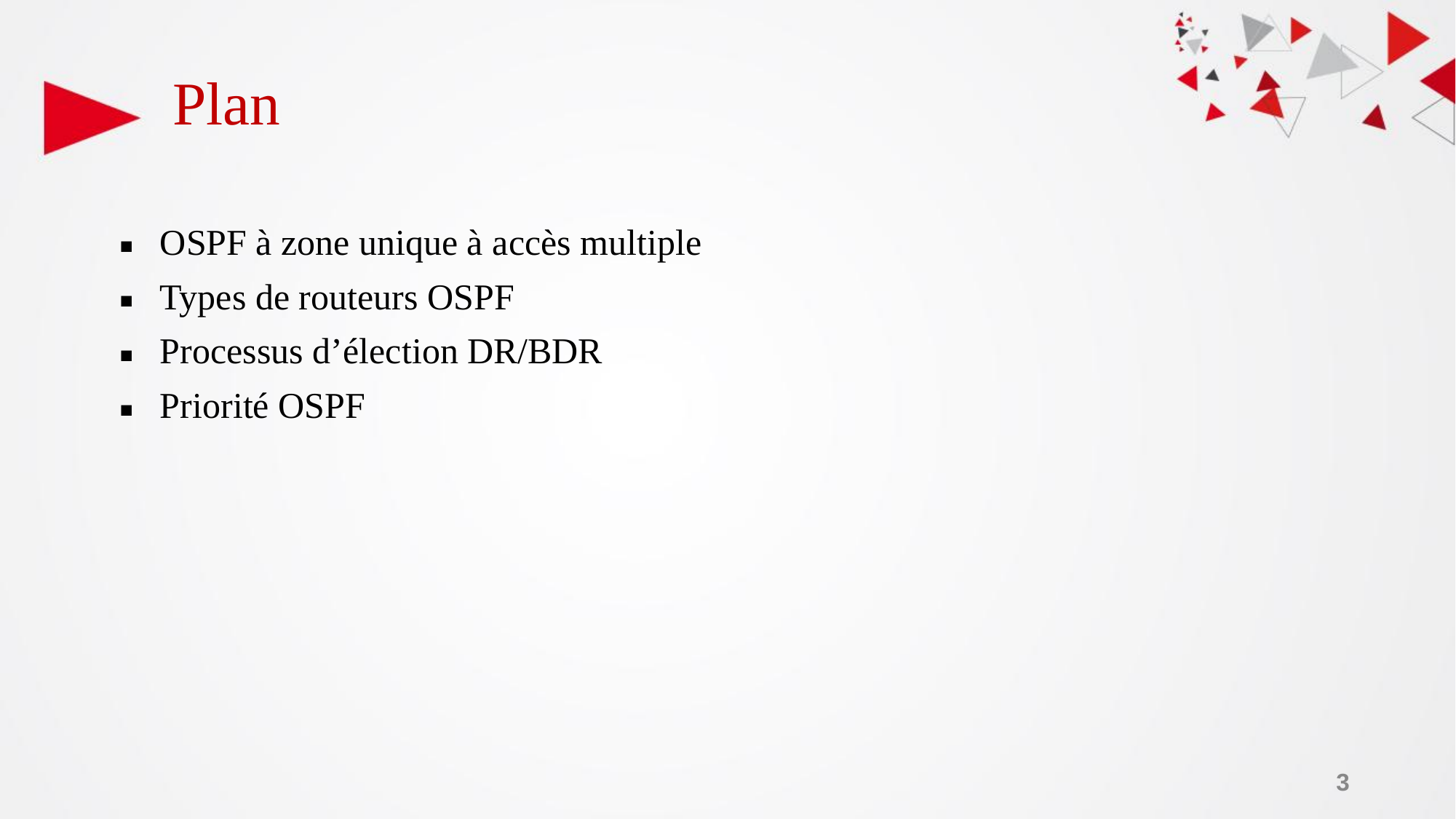

# Plan
OSPF à zone unique à accès multiple
Types de routeurs OSPF
Processus d’élection DR/BDR
Priorité OSPF

3